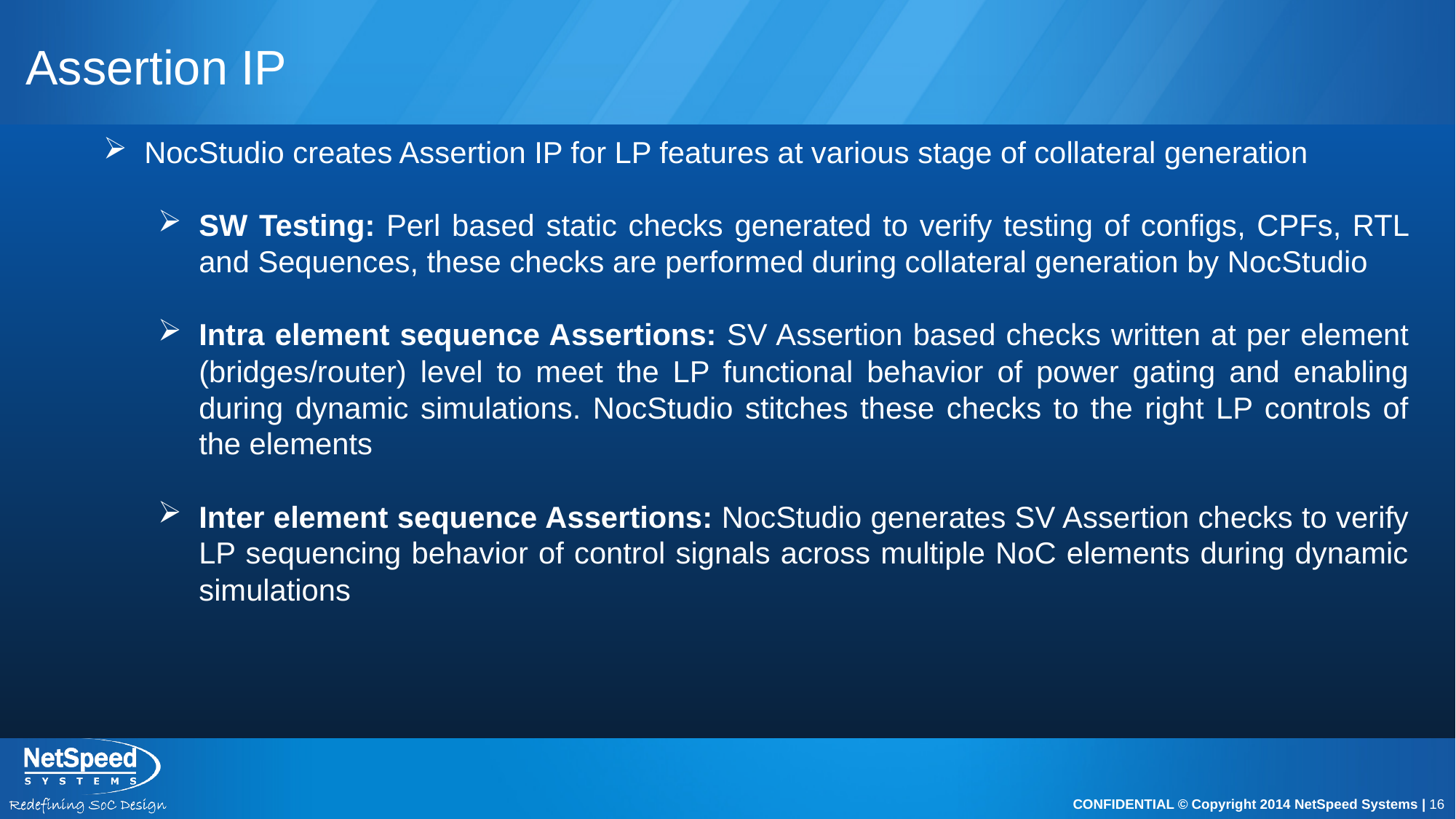

# Assertion IP

NocStudio creates Assertion IP for LP features at various stage of collateral generation

SW Testing: Perl based static checks generated to verify testing of configs, CPFs, RTL and Sequences, these checks are performed during collateral generation by NocStudio

Intra element sequence Assertions: SV Assertion based checks written at per element (bridges/router) level to meet the LP functional behavior of power gating and enabling during dynamic simulations. NocStudio stitches these checks to the right LP controls of the elements

Inter element sequence Assertions: NocStudio generates SV Assertion checks to verify LP sequencing behavior of control signals across multiple NoC elements during dynamic simulations